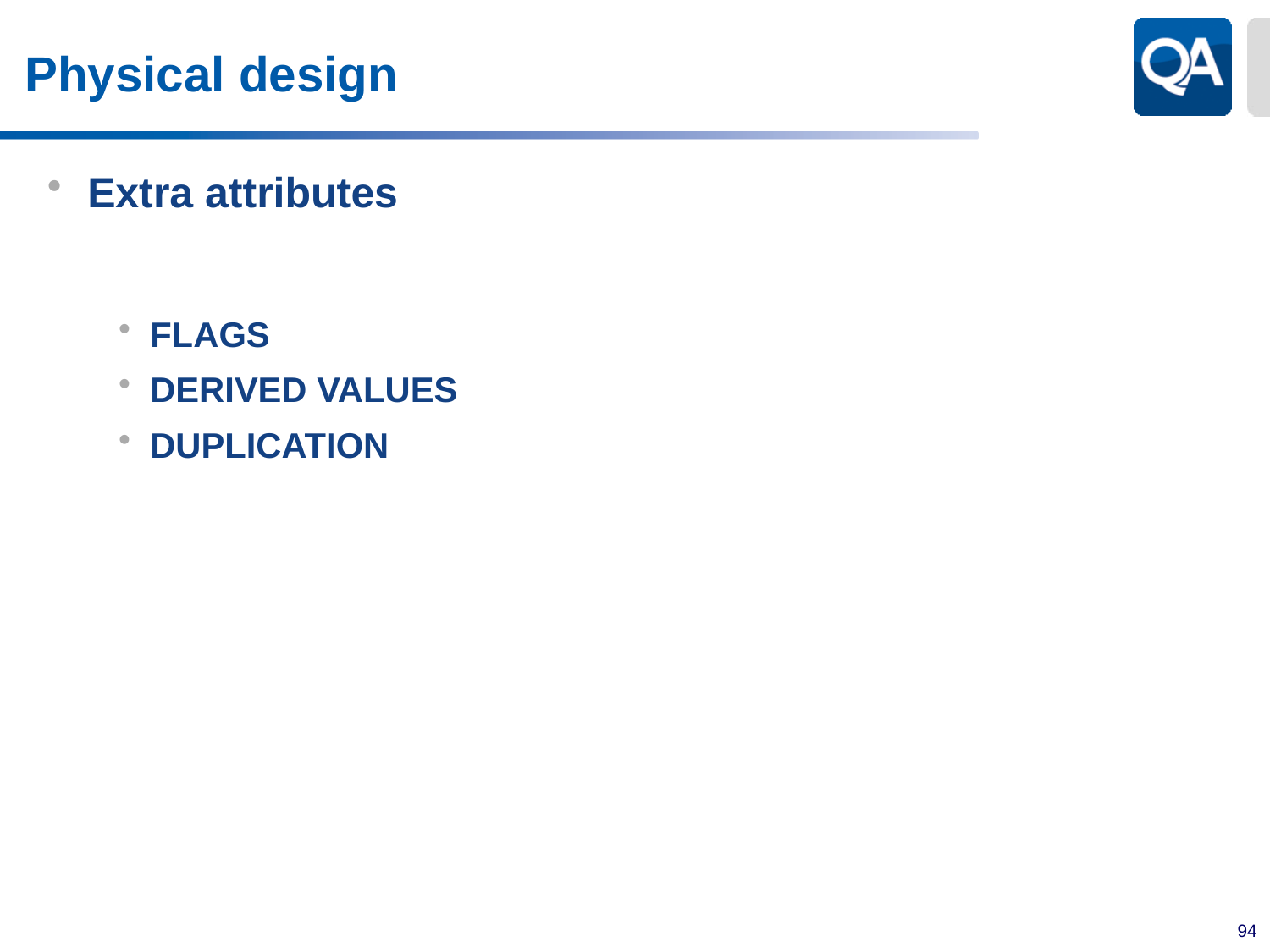

# Physical design
Extra attributes

FLAGS
DERIVED VALUES
DUPLICATION